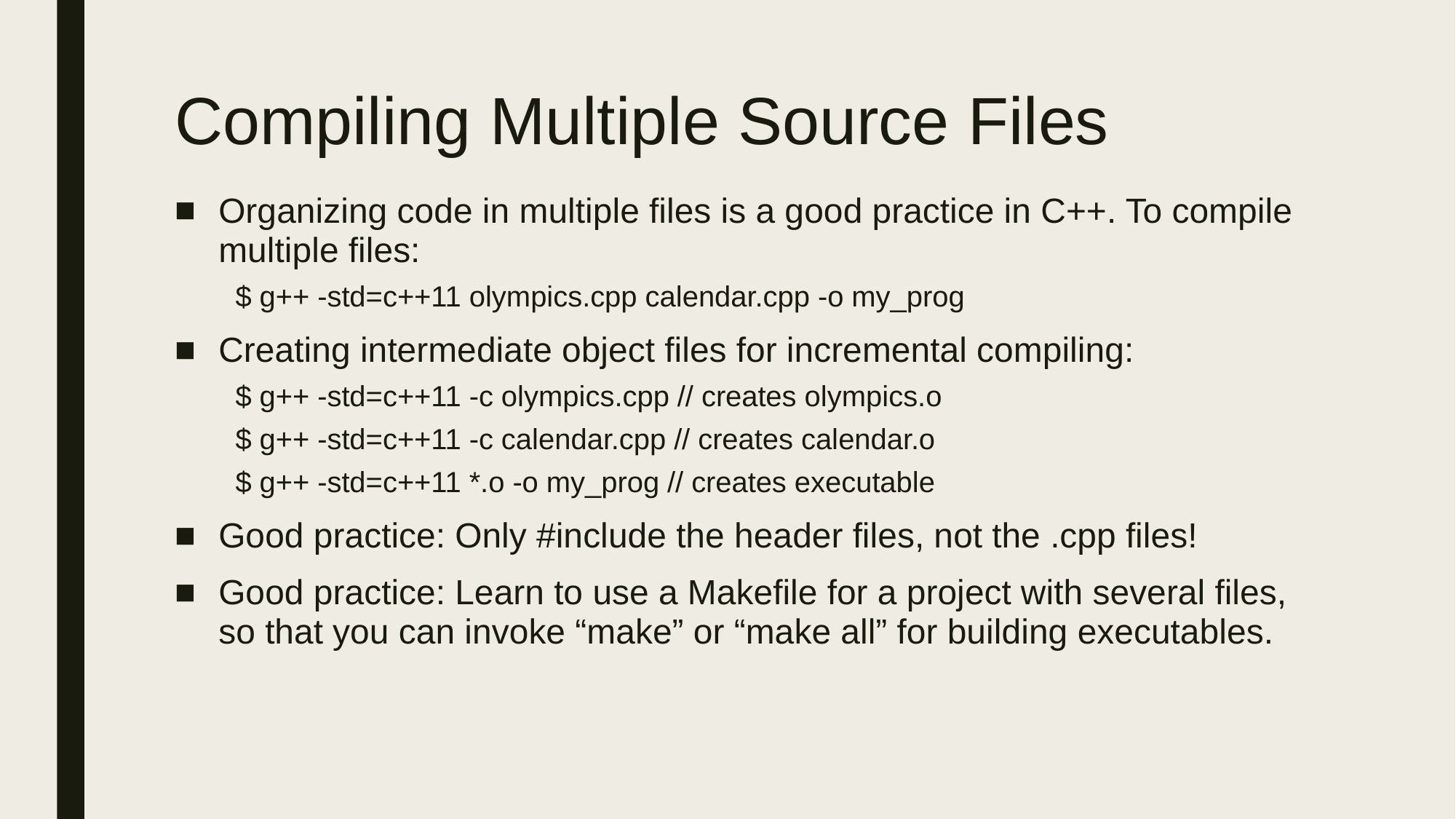

# Compiling Multiple Source Files
Organizing code in multiple files is a good practice in C++. To compile multiple files:
$ g++ -std=c++11 olympics.cpp calendar.cpp -o my_prog
Creating intermediate object files for incremental compiling:
$ g++ -std=c++11 -c olympics.cpp // creates olympics.o
$ g++ -std=c++11 -c calendar.cpp // creates calendar.o
$ g++ -std=c++11 *.o -o my_prog // creates executable
Good practice: Only #include the header files, not the .cpp files!
Good practice: Learn to use a Makefile for a project with several files, so that you can invoke “make” or “make all” for building executables.